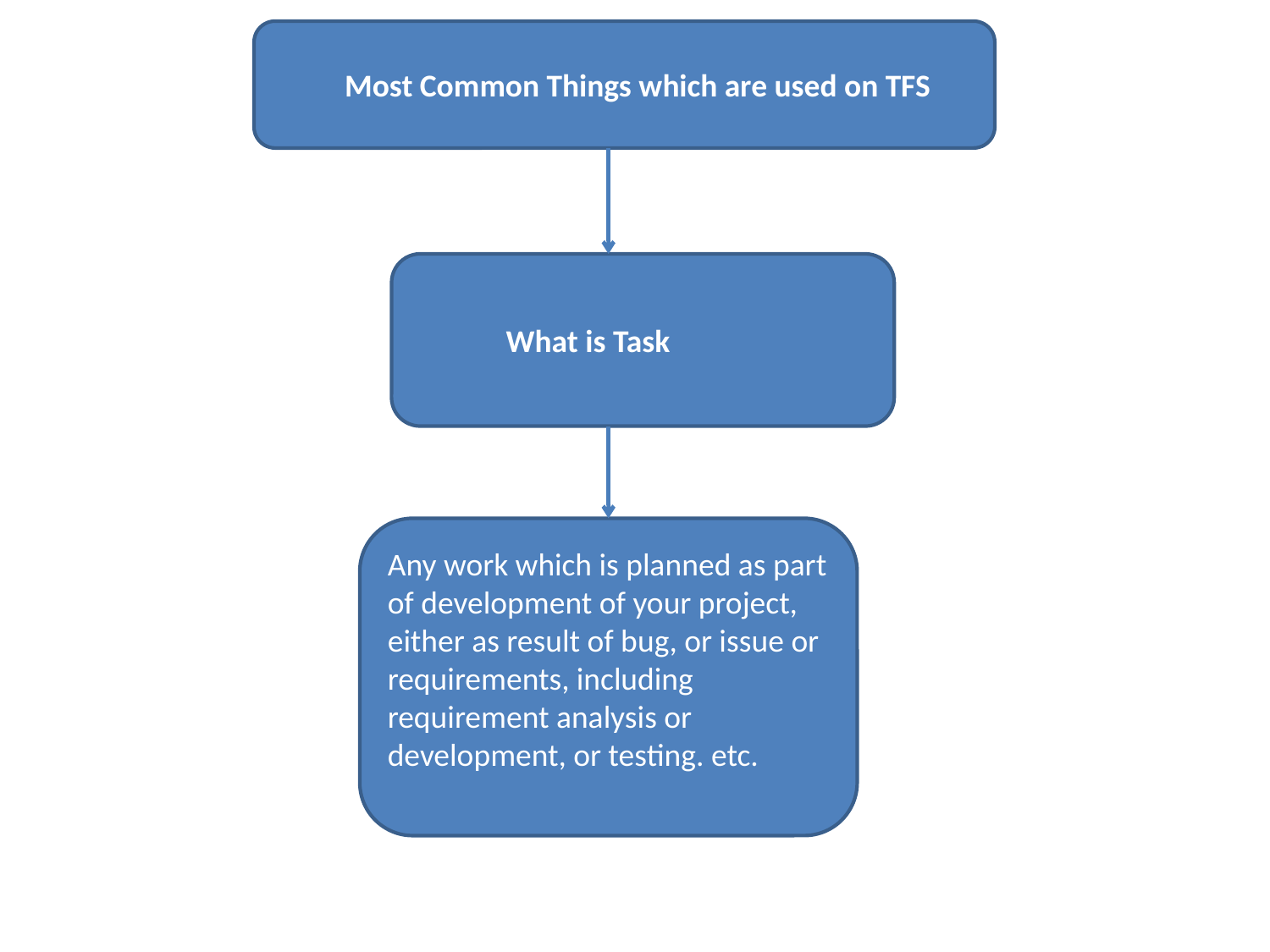

Most Common Things which are used on TFS
             What is Task
Any work which is planned as part of development of your project, either as result of bug, or issue or requirements, including requirement analysis or development, or testing. etc.